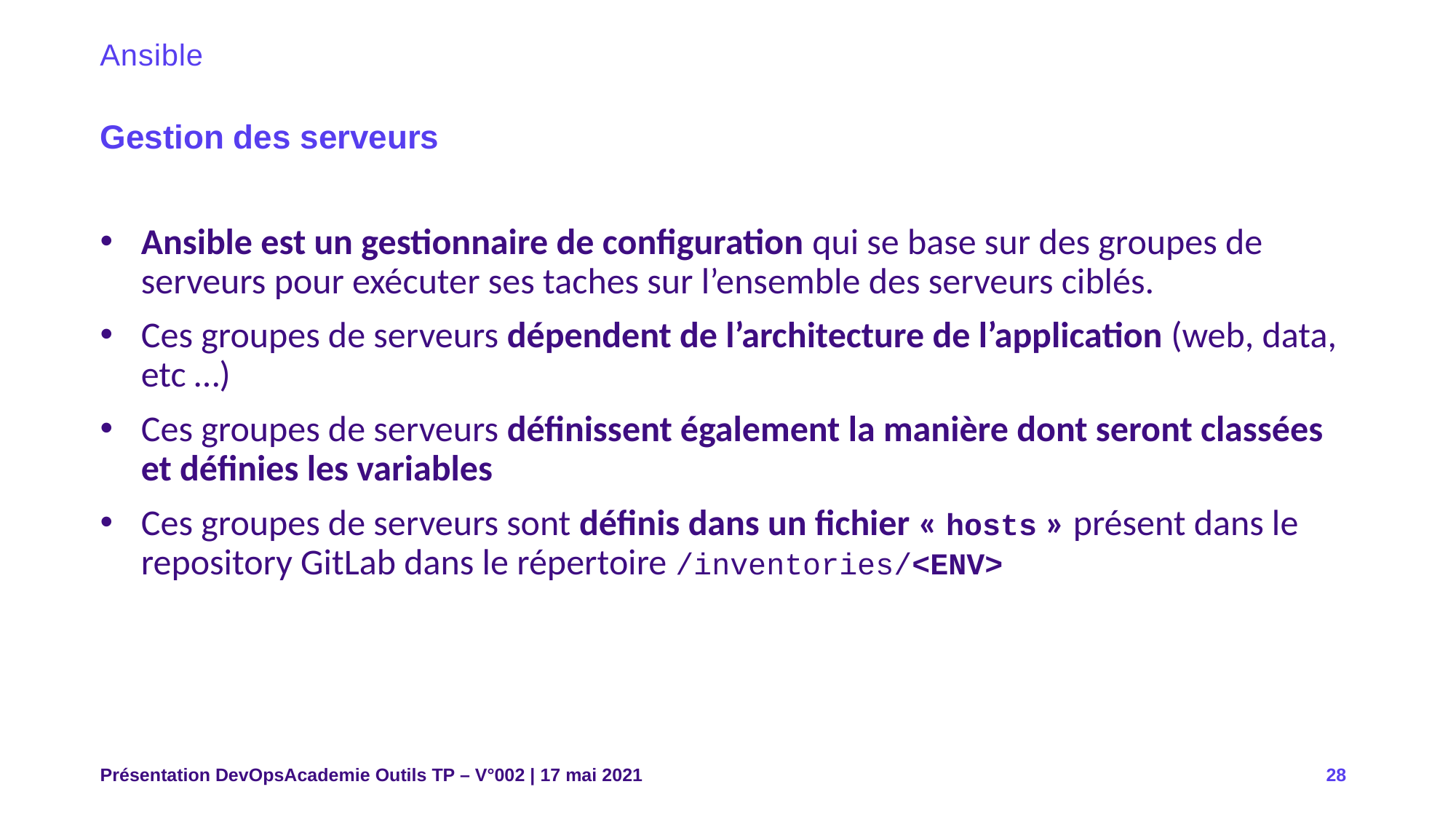

# Ansible
Gestion des serveurs

Ansible est un gestionnaire de configuration qui se base sur des groupes de serveurs pour exécuter ses taches sur l’ensemble des serveurs ciblés.
Ces groupes de serveurs dépendent de l’architecture de l’application (web, data, etc …)
Ces groupes de serveurs définissent également la manière dont seront classées et définies les variables
Ces groupes de serveurs sont définis dans un fichier « hosts » présent dans le repository GitLab dans le répertoire /inventories/<ENV>

Présentation DevOpsAcademie Outils TP – V°002 | 17 mai 2021
28